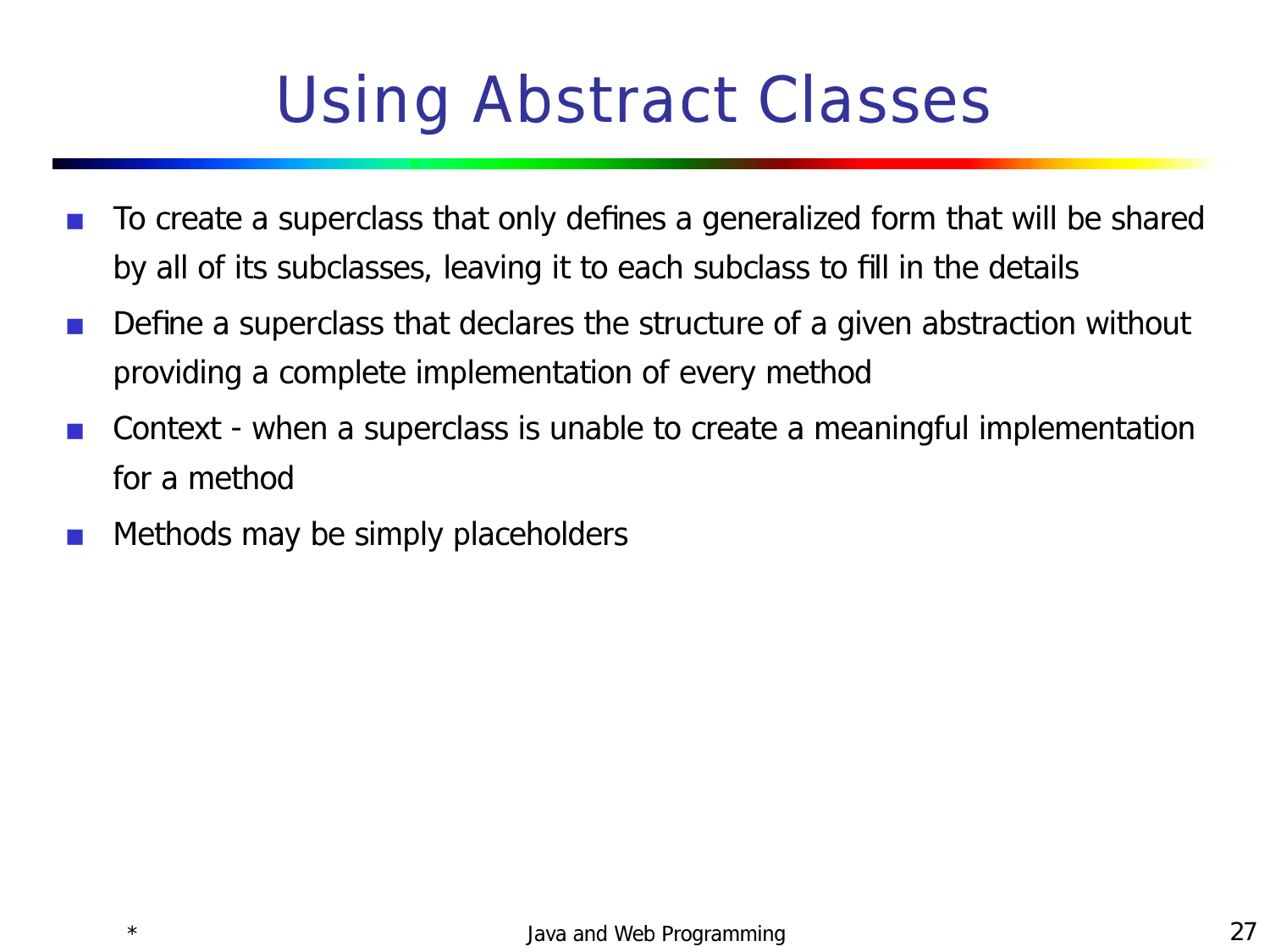

# Using Abstract Classes
To create a superclass that only defines a generalized form that will be shared by all of its subclasses, leaving it to each subclass to fill in the details
Define a superclass that declares the structure of a given abstraction without providing a complete implementation of every method
Context - when a superclass is unable to create a meaningful implementation for a method
Methods may be simply placeholders
*
27
Java and Web Programming